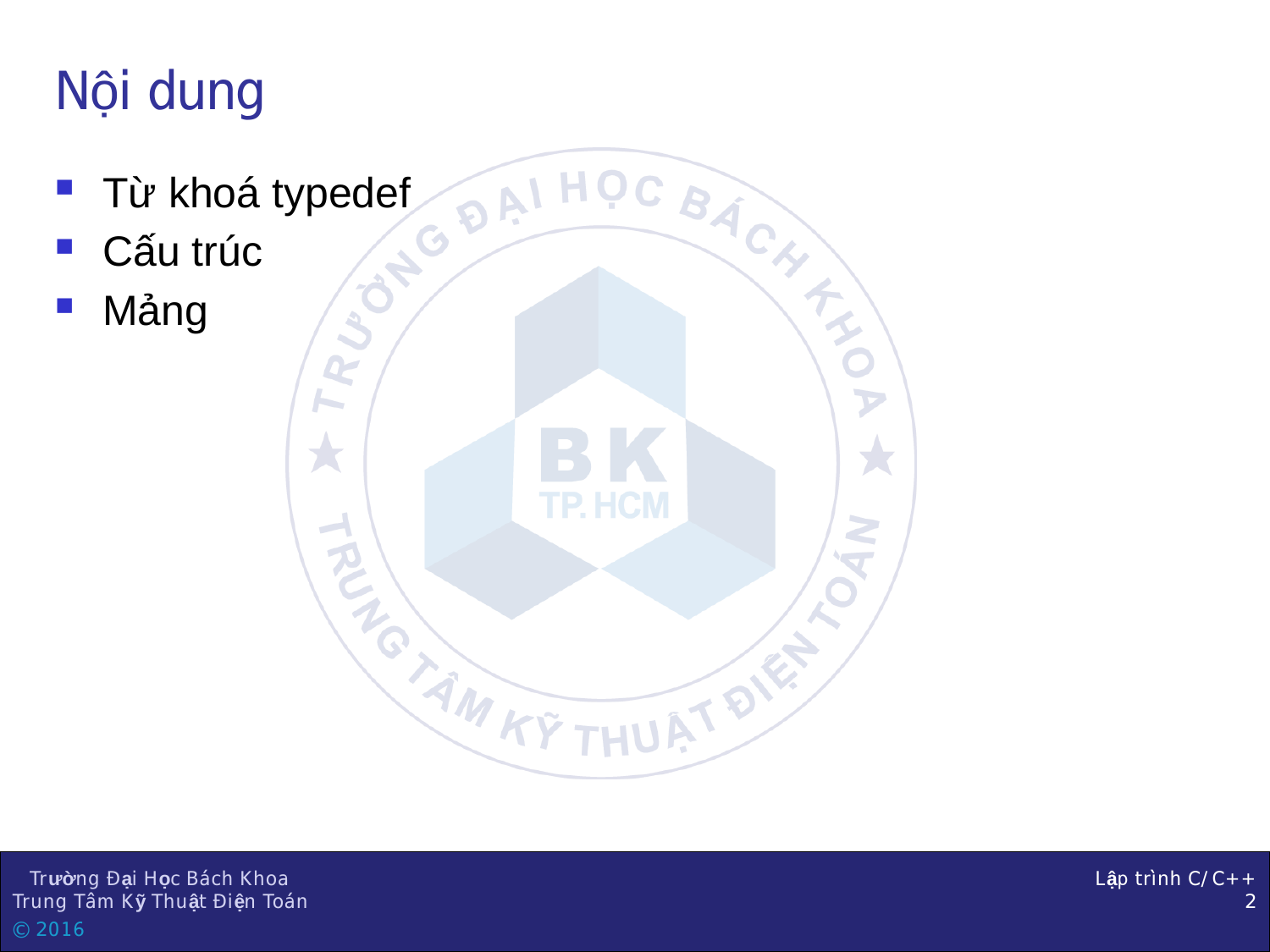

# Nội dung
Từ khoá typedef
Cấu trúc
Mảng